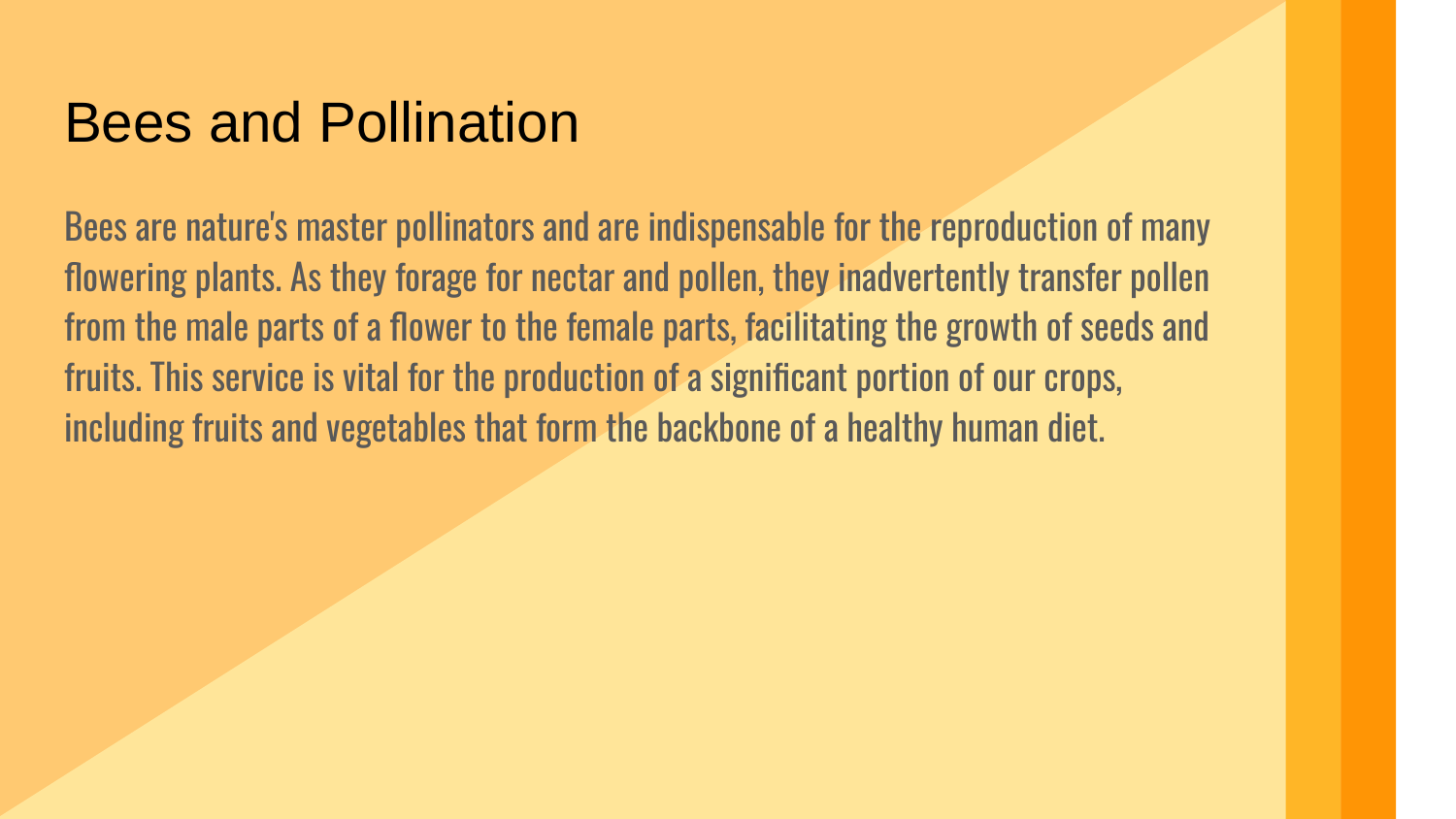

Bees and Pollination
Bees are nature's master pollinators and are indispensable for the reproduction of many flowering plants. As they forage for nectar and pollen, they inadvertently transfer pollen from the male parts of a flower to the female parts, facilitating the growth of seeds and fruits. This service is vital for the production of a significant portion of our crops, including fruits and vegetables that form the backbone of a healthy human diet.